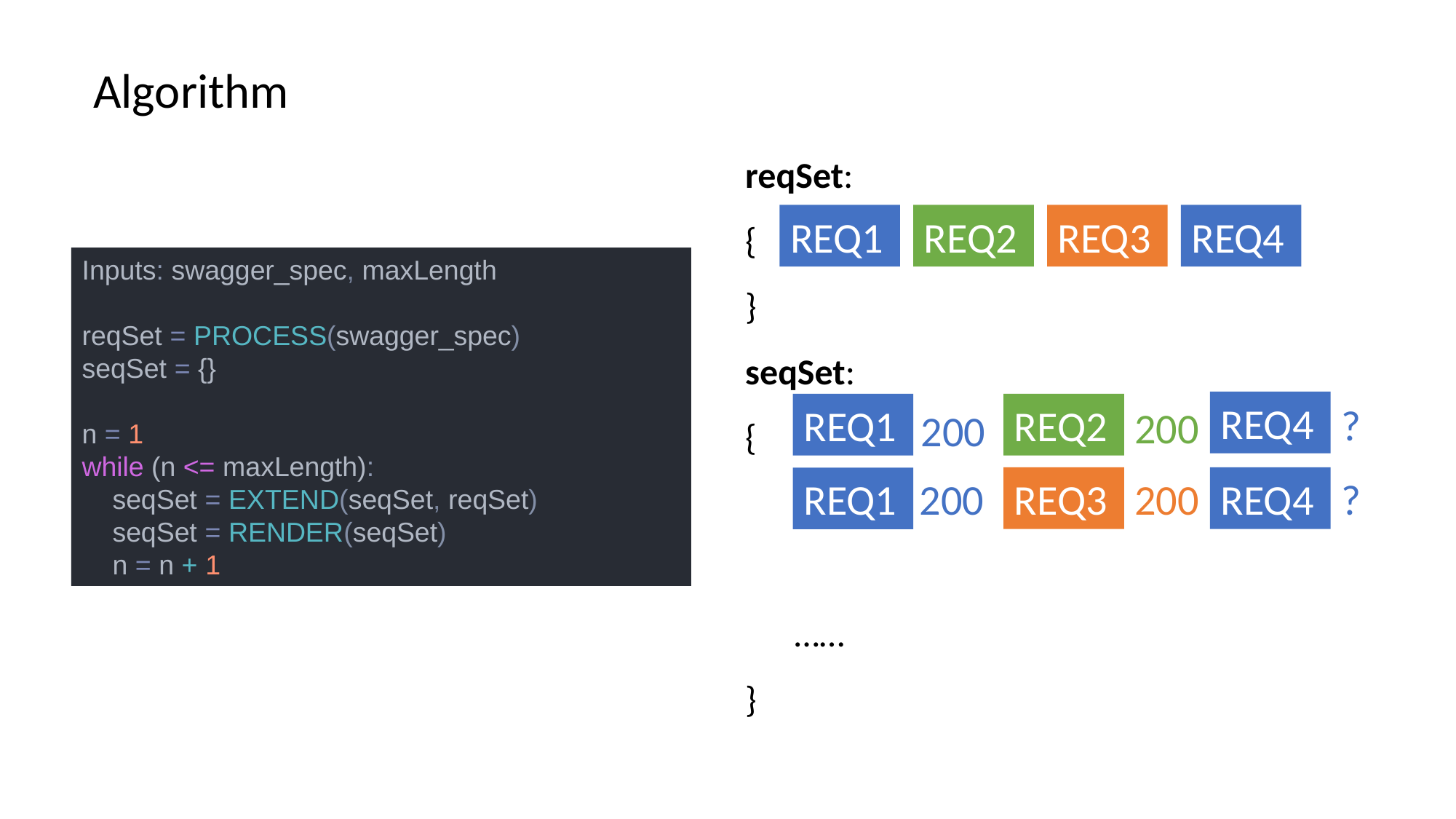

Algorithm
reqSet:
{                                                                              }
seqSet:
{

      ……
}
REQ1
REQ2
REQ3
REQ4
REQ1
REQ2
200
200
200
REQ3
200
REQ1
Inputs: swagger_spec, maxLength
reqSet = PROCESS(swagger_spec)
seqSet = {}
n = 1
while (n <= maxLength):
    seqSet = EXTEND(seqSet, reqSet)
    seqSet = RENDER(seqSet)
    n = n + 1
REQ4
?
REQ4
?